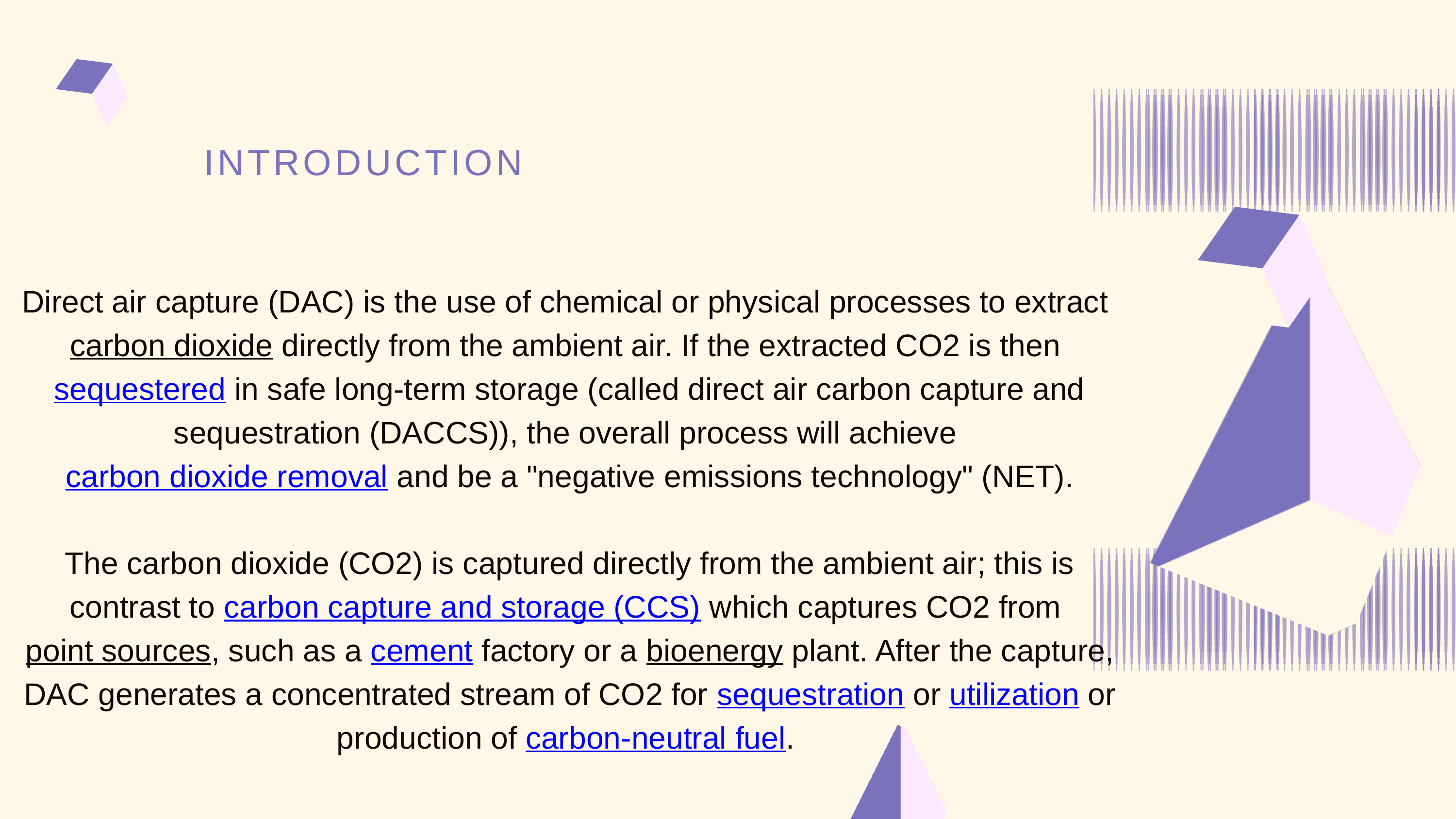

INTRODUCTION

Direct air capture (DAC) is the use of chemical or physical processes to extract carbon dioxide directly from the ambient air. If the extracted CO2 is then sequestered in safe long-term storage (called direct air carbon capture and sequestration (DACCS)), the overall process will achieve carbon dioxide removal and be a "negative emissions technology" (NET).

The carbon dioxide (CO2) is captured directly from the ambient air; this is contrast to carbon capture and storage (CCS) which captures CO2 from point sources, such as a cement factory or a bioenergy plant. After the capture, DAC generates a concentrated stream of CO2 for sequestration or utilization or production of carbon-neutral fuel.